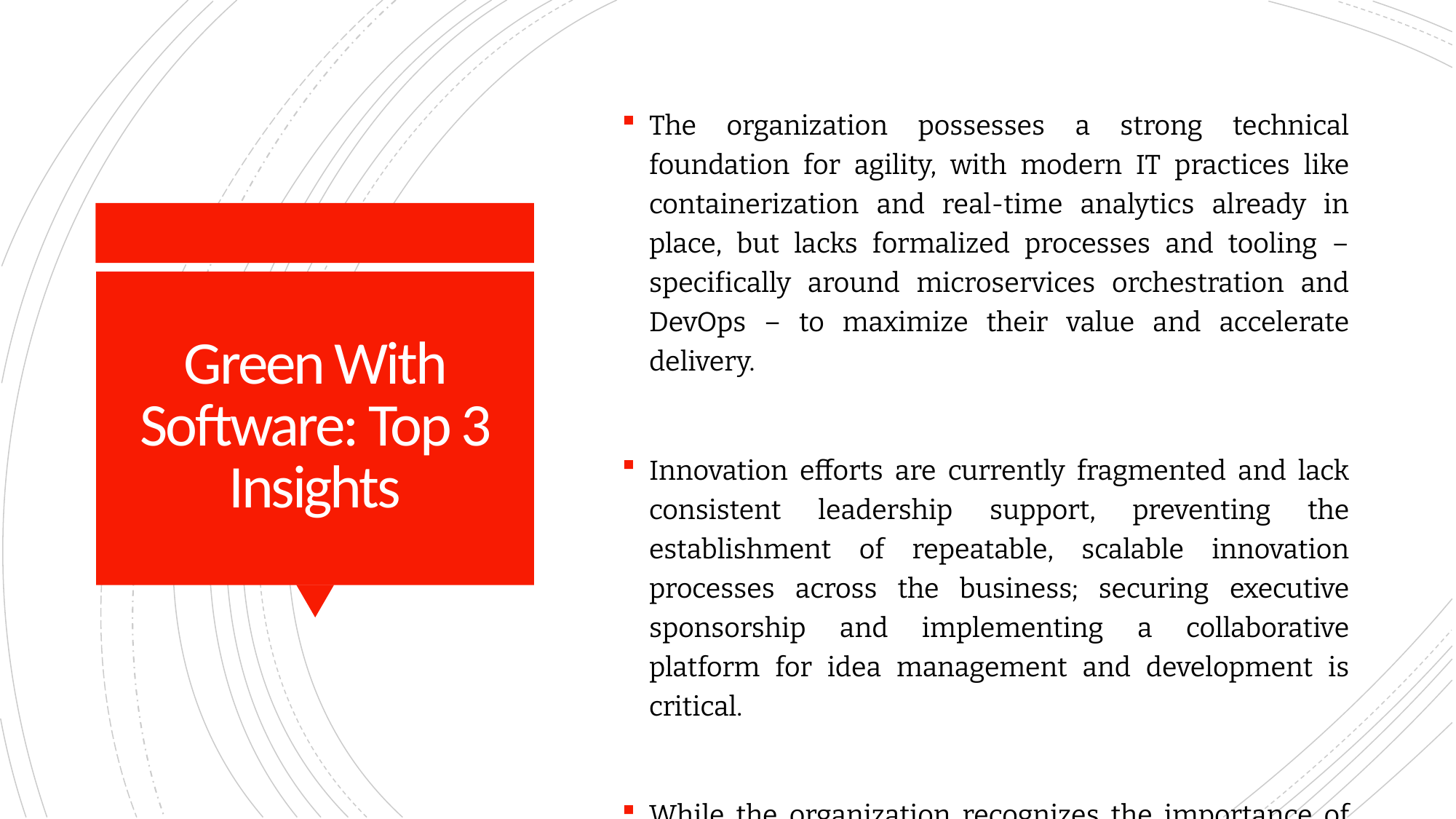

The organization possesses a strong technical foundation for agility, with modern IT practices like containerization and real-time analytics already in place, but lacks formalized processes and tooling – specifically around microservices orchestration and DevOps – to maximize their value and accelerate delivery.

Innovation efforts are currently fragmented and lack consistent leadership support, preventing the establishment of repeatable, scalable innovation processes across the business; securing executive sponsorship and implementing a collaborative platform for idea management and development is critical.

While the organization recognizes the importance of sustainability, it’s treated as a separate outcome rather than integrated into core business operations and project management; proactively embedding sustainability principles into strategic planning and utilizing tools to track and measure impact will be essential for long-term success.
# Green With Software: Top 3 Insights